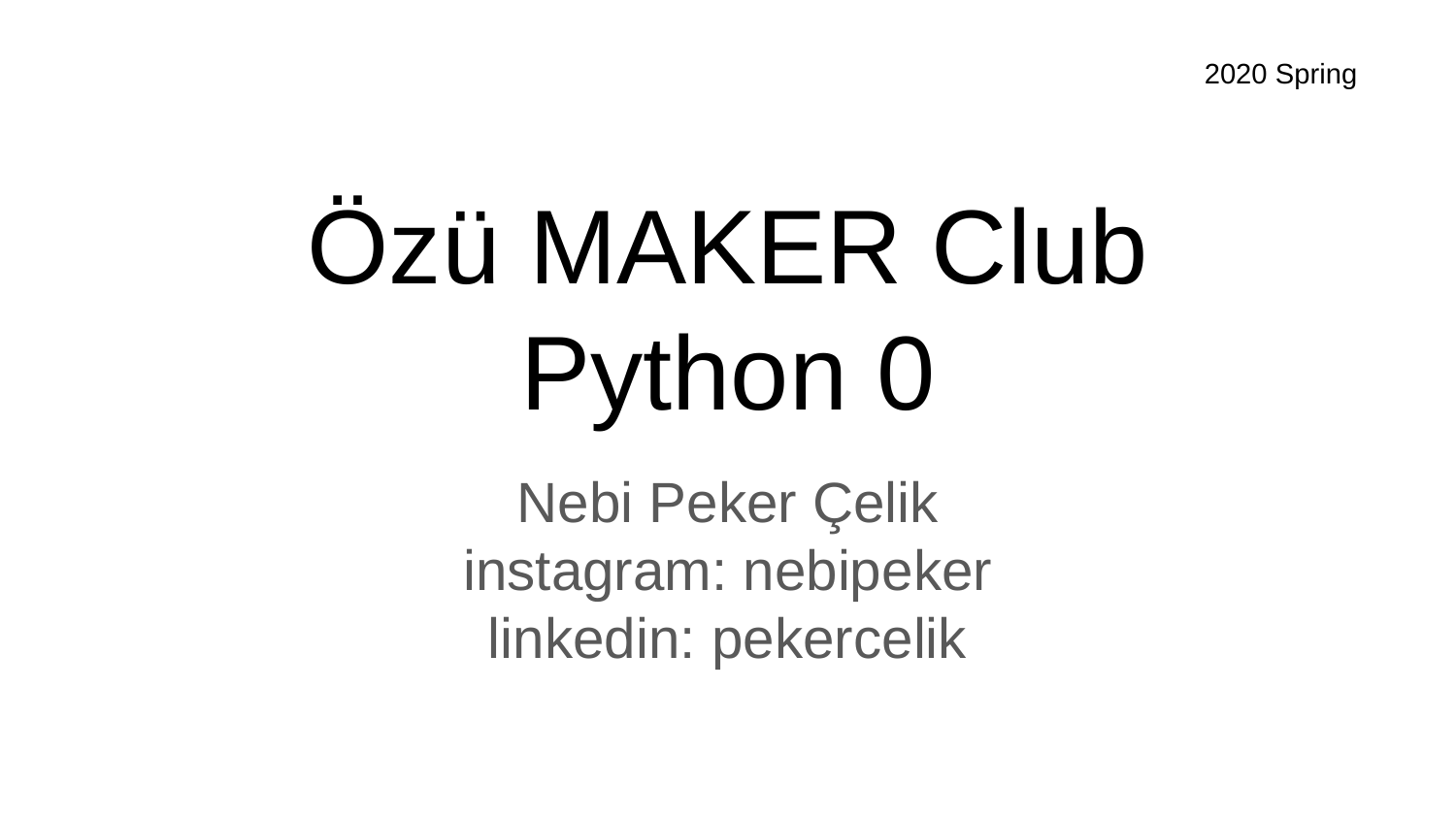

2020 Spring
# Özü MAKER Club
Python 0
Nebi Peker Çelik
instagram: nebipeker
linkedin: pekercelik